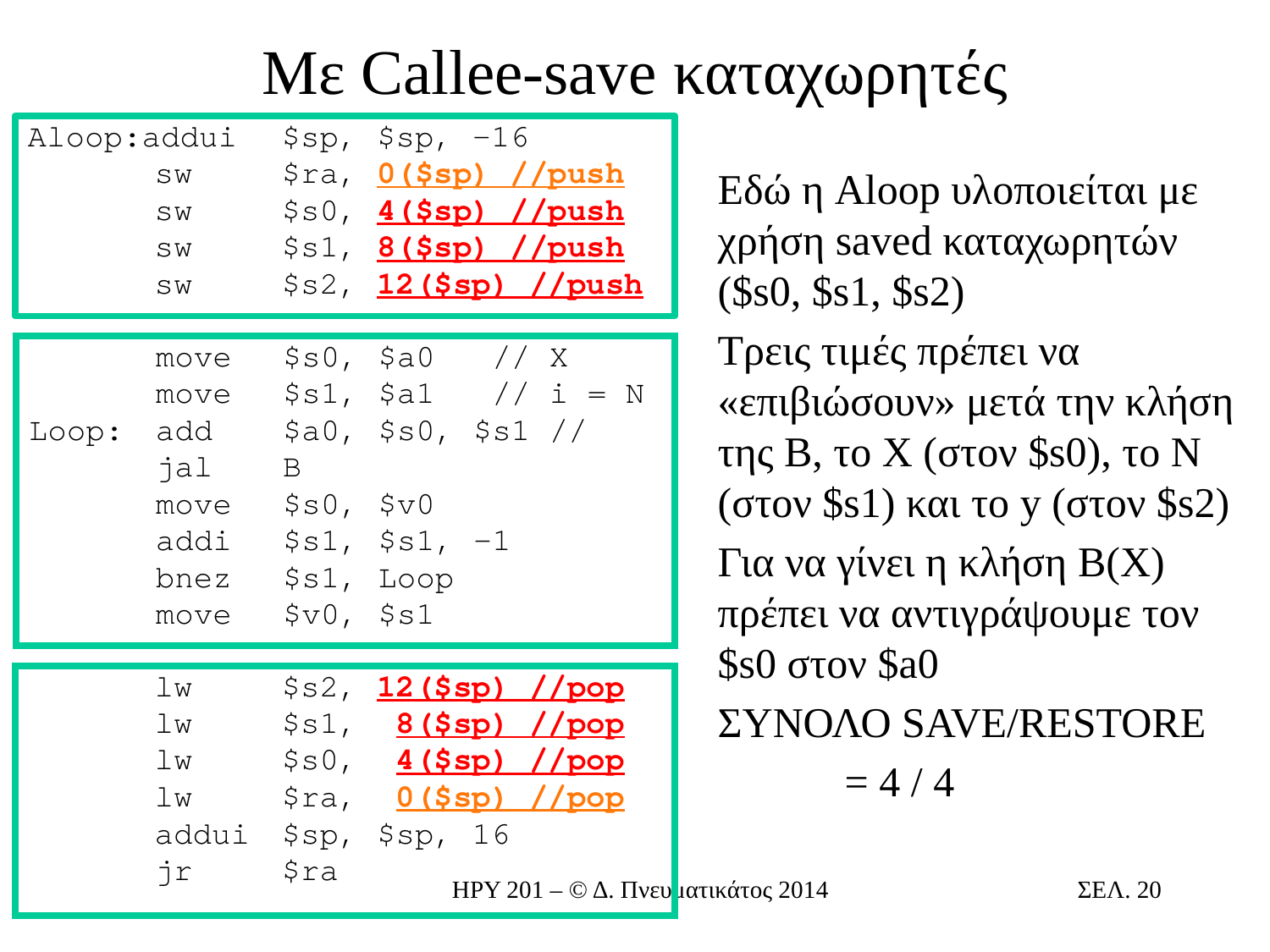

# Με Callee-save καταχωρητές
Αloop:addui	$sp, $sp, -16
	sw	$ra, 0($sp) //push
	sw	$s0, 4($sp) //push
	sw	$s1, 8($sp) //push
	sw	$s2, 12($sp) //push

Εδώ η Aloop υλοποιείται με χρήση saved καταχωρητών ($s0, $s1, $s2)
Τρεις τιμές πρέπει να «επιβιώσουν» μετά την κλήση της Β, το Χ (στον $s0), το Ν (στον $s1) και το y (στον $s2)
Για να γίνει η κλήση B(X) πρέπει να αντιγράψουμε τον $s0 στον $a0
ΣΥΝΟΛΟ SAVE/RESTORE
	= 4 / 4
	move	$s0, $a0   // X
	move	$s1, $a1   // i = N
Loop:	add	$a0, $s0, $s1 //
	jal	Β
	move	$s0, $v0
	addi	$s1, $s1, -1
	bnez	$s1, Loop
	move	$v0, $s1
	lw	$s2, 12($sp) //pop
	lw	$s1,  8($sp) //pop
	lw	$s0,  4($sp) //pop
	lw	$ra,  0($sp) //pop
	addui	$sp, $sp, 16
	jr	$ra

ΗΡΥ 201 – © Δ. Πνευματικάτος 2014
ΣΕΛ. 20